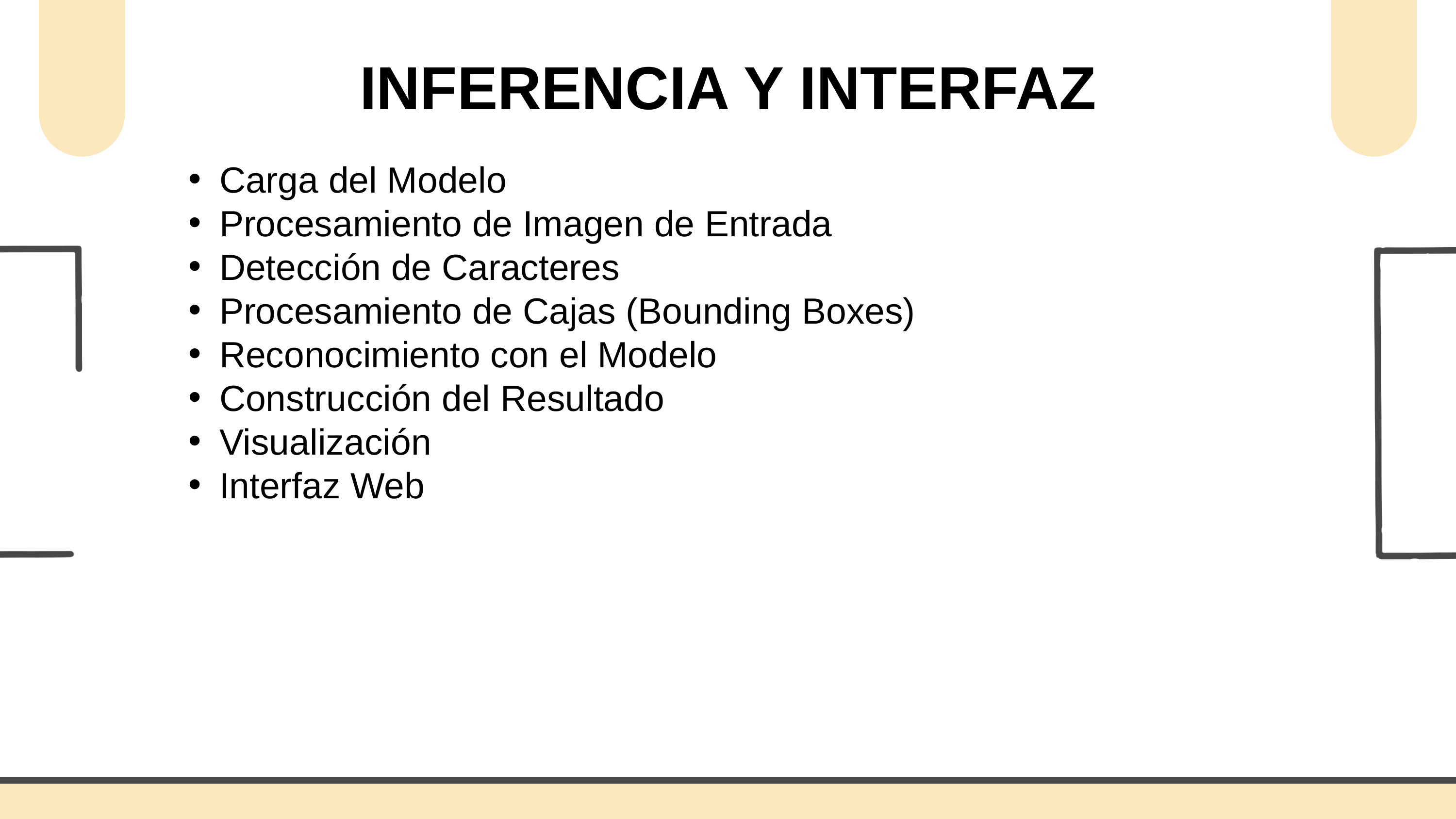

INFERENCIA Y INTERFAZ
Carga del Modelo
Procesamiento de Imagen de Entrada
Detección de Caracteres
Procesamiento de Cajas (Bounding Boxes)
Reconocimiento con el Modelo
Construcción del Resultado
Visualización
Interfaz Web